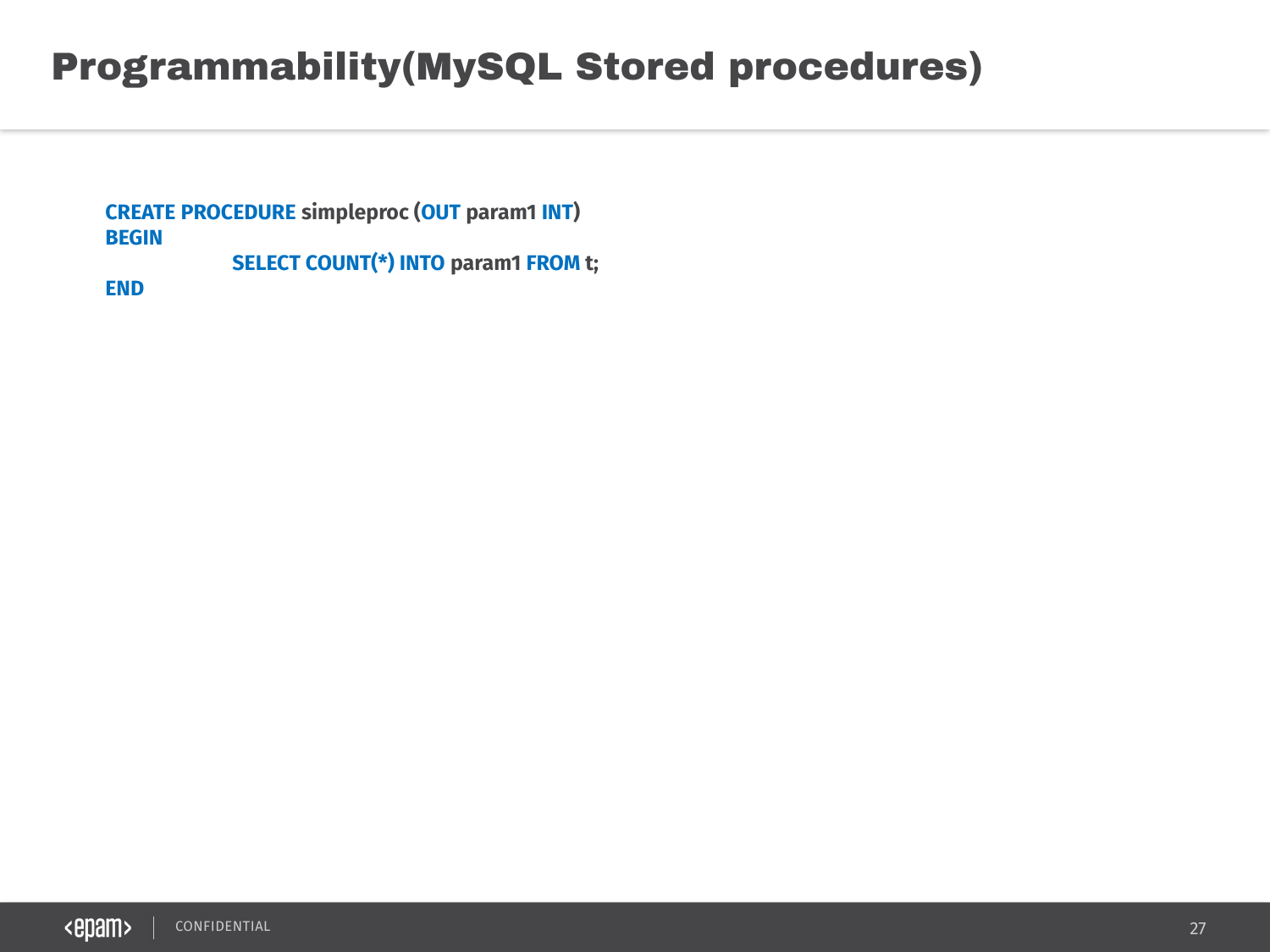

Programmability(MySQL Stored procedures)
CREATE PROCEDURE simpleproc (OUT param1 INT)
BEGIN
	SELECT COUNT(*) INTO param1 FROM t;
END